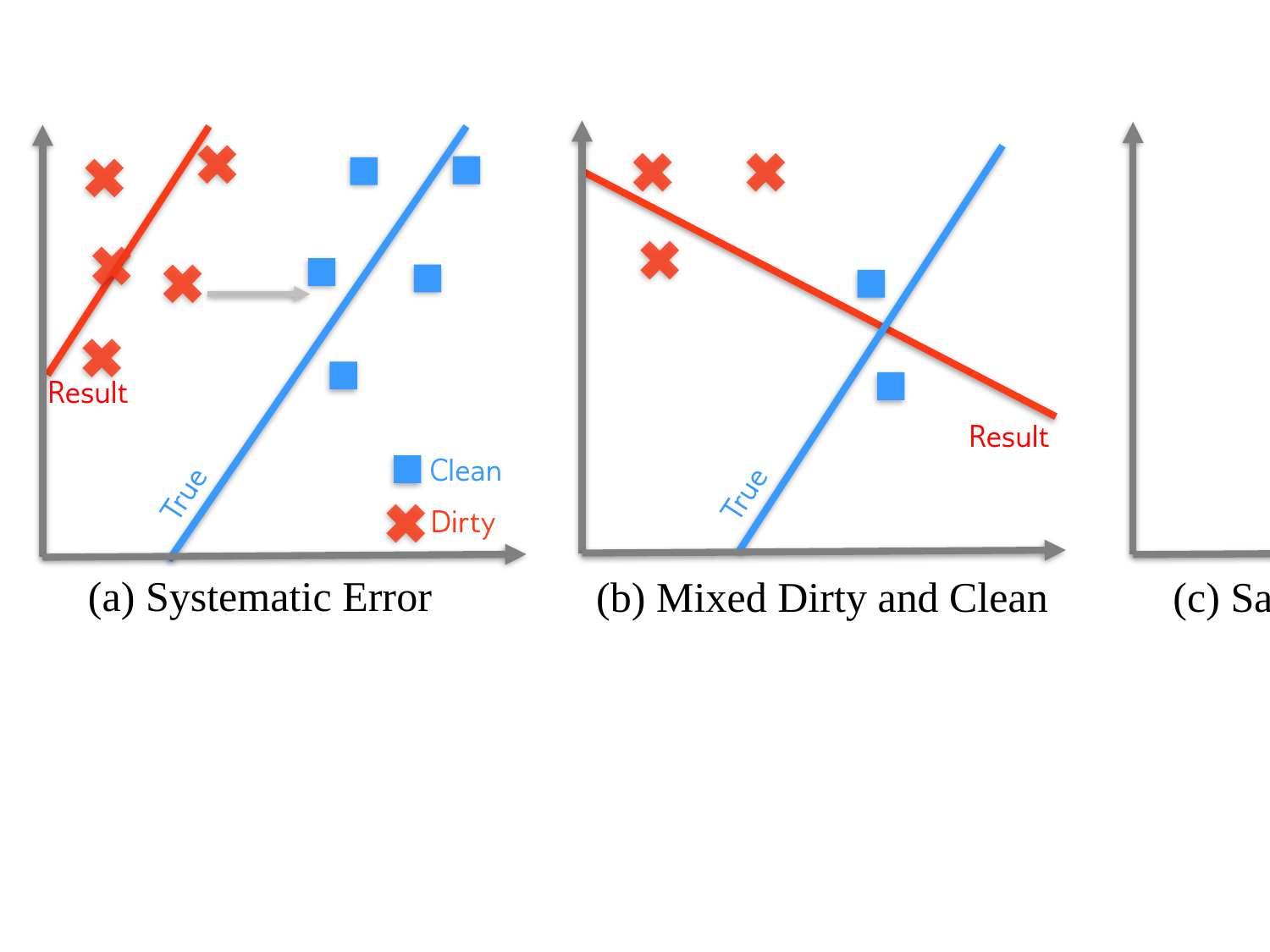

Result

Result
Result
Clean

True
True
True
Dirty

(a) Systematic Error
(b) Mixed Dirty and Clean
(c) Sampled Clean Data